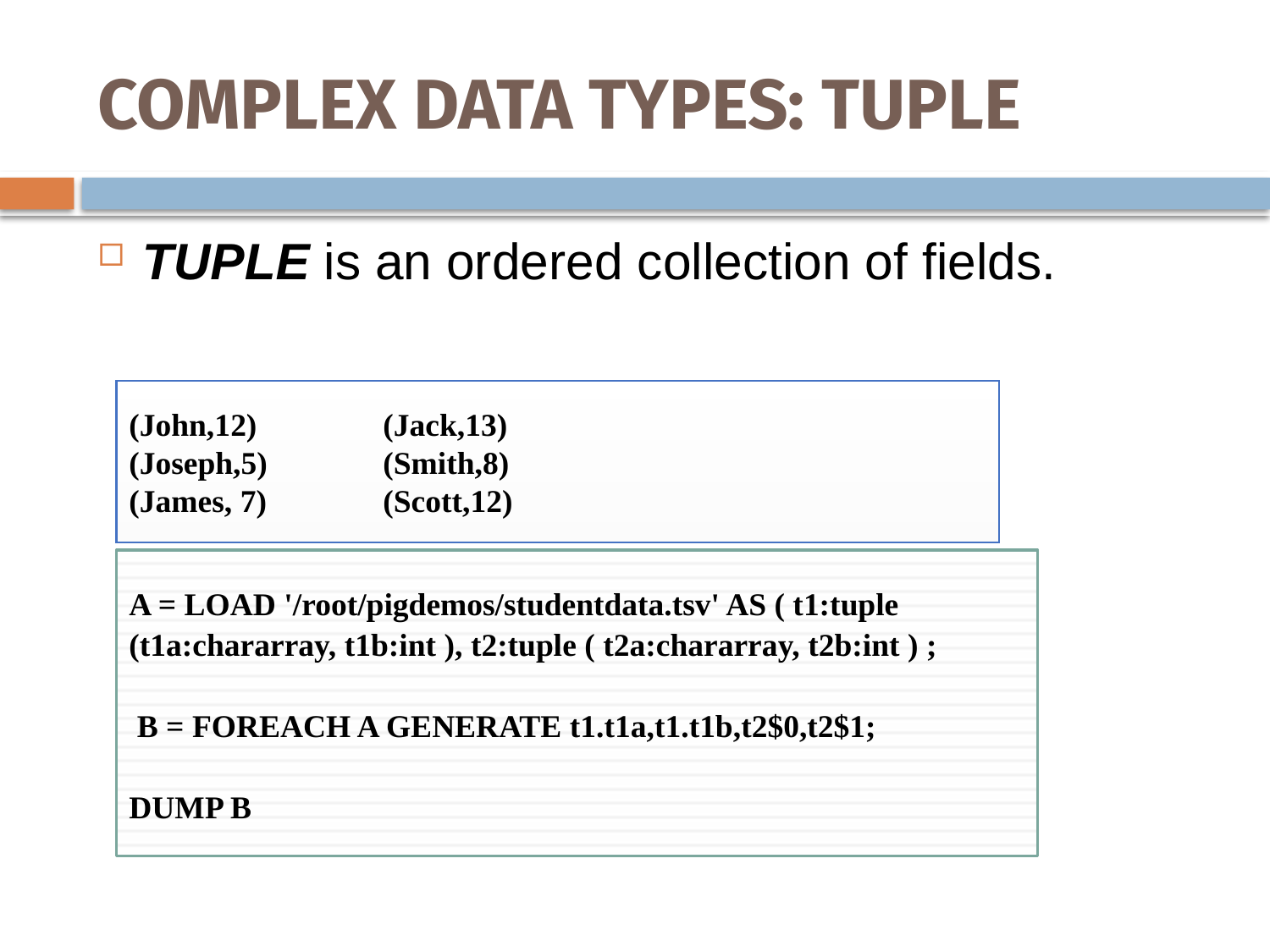

# COMPLEX DATA TYPES: TUPLE
TUPLE is an ordered collection of fields.

(John,12) 	(Jack,13)
(Joseph,5)	(Smith,8)
(James, 7)	(Scott,12)
A = LOAD '/root/pigdemos/studentdata.tsv' AS ( t1:tuple (t1a:chararray, t1b:int ), t2:tuple ( t2a:chararray, t2b:int ) ;

 B = FOREACH A GENERATE t1.t1a,t1.t1b,t2$0,t2$1;

DUMP B